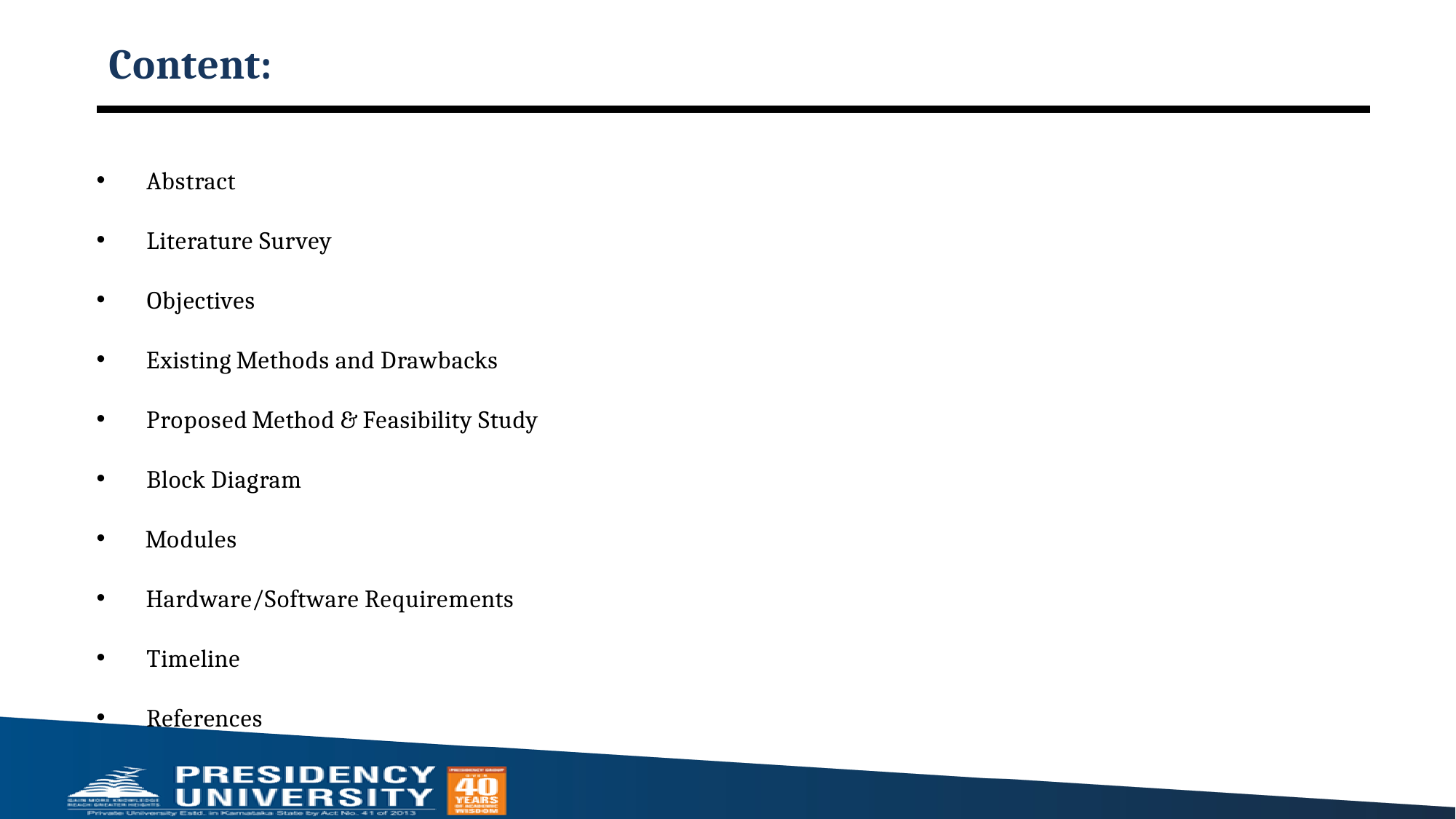

# Content:
Abstract
Literature Survey
Objectives
Existing Methods and Drawbacks
Proposed Method & Feasibility Study
Block Diagram
Modules
Hardware/Software Requirements
Timeline
References